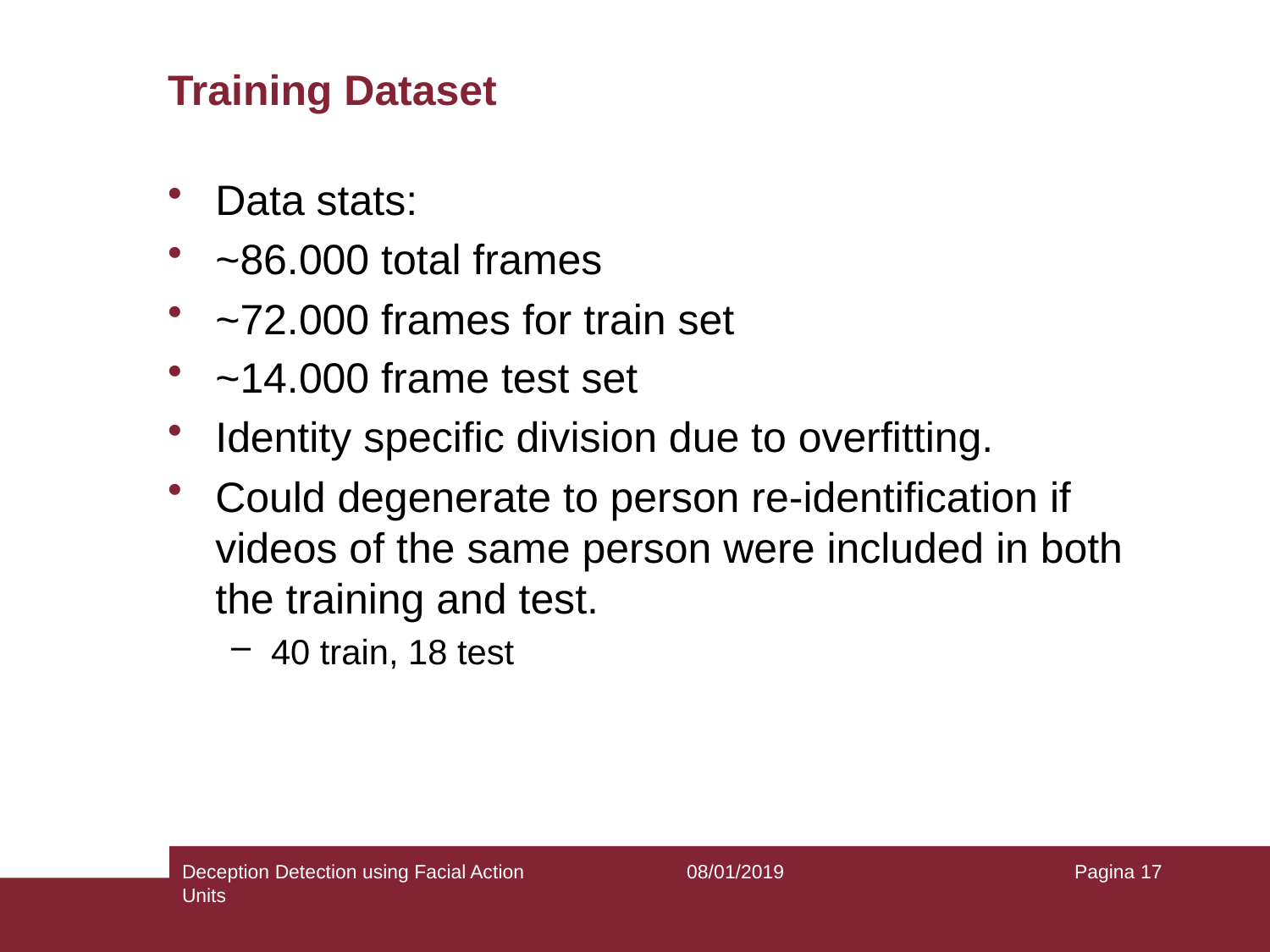

# Training Dataset
Data stats:
~86.000 total frames
~72.000 frames for train set
~14.000 frame test set
Identity specific division due to overfitting.
Could degenerate to person re-identification if videos of the same person were included in both the training and test.
40 train, 18 test

Deception Detection using Facial Action Units
08/01/2019
Pagina 17